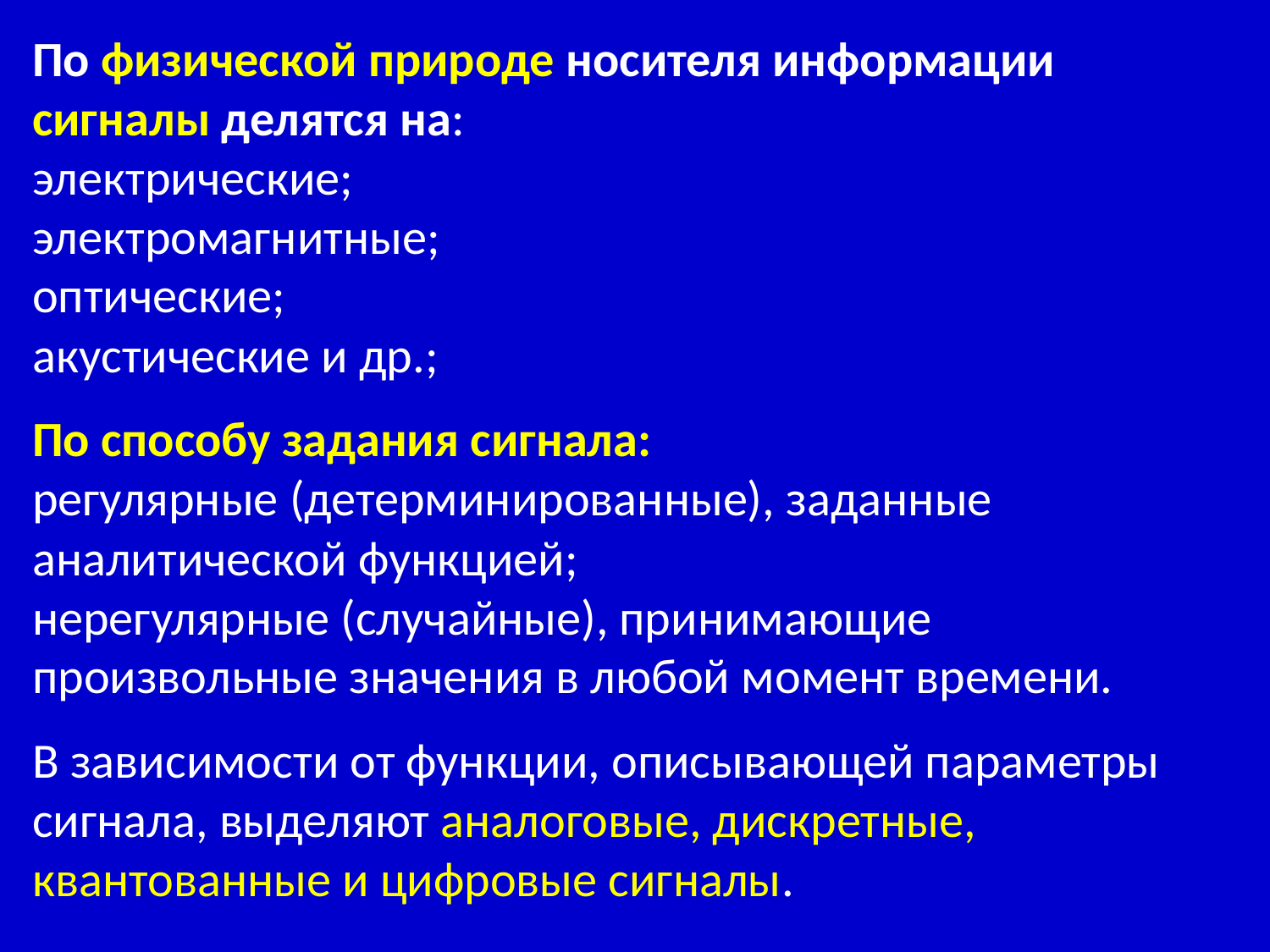

По физической природе носителя информации сигналы делятся на:
электрические;
электромагнитные;
оптические;
акустические и др.;

По способу задания сигнала:
регулярные (детерминированные), заданные аналитической функцией;
нерегулярные (случайные), принимающие произвольные значения в любой момент времени.

В зависимости от функции, описывающей параметры сигнала, выделяют аналоговые, дискретные, квантованные и цифровые сигналы.